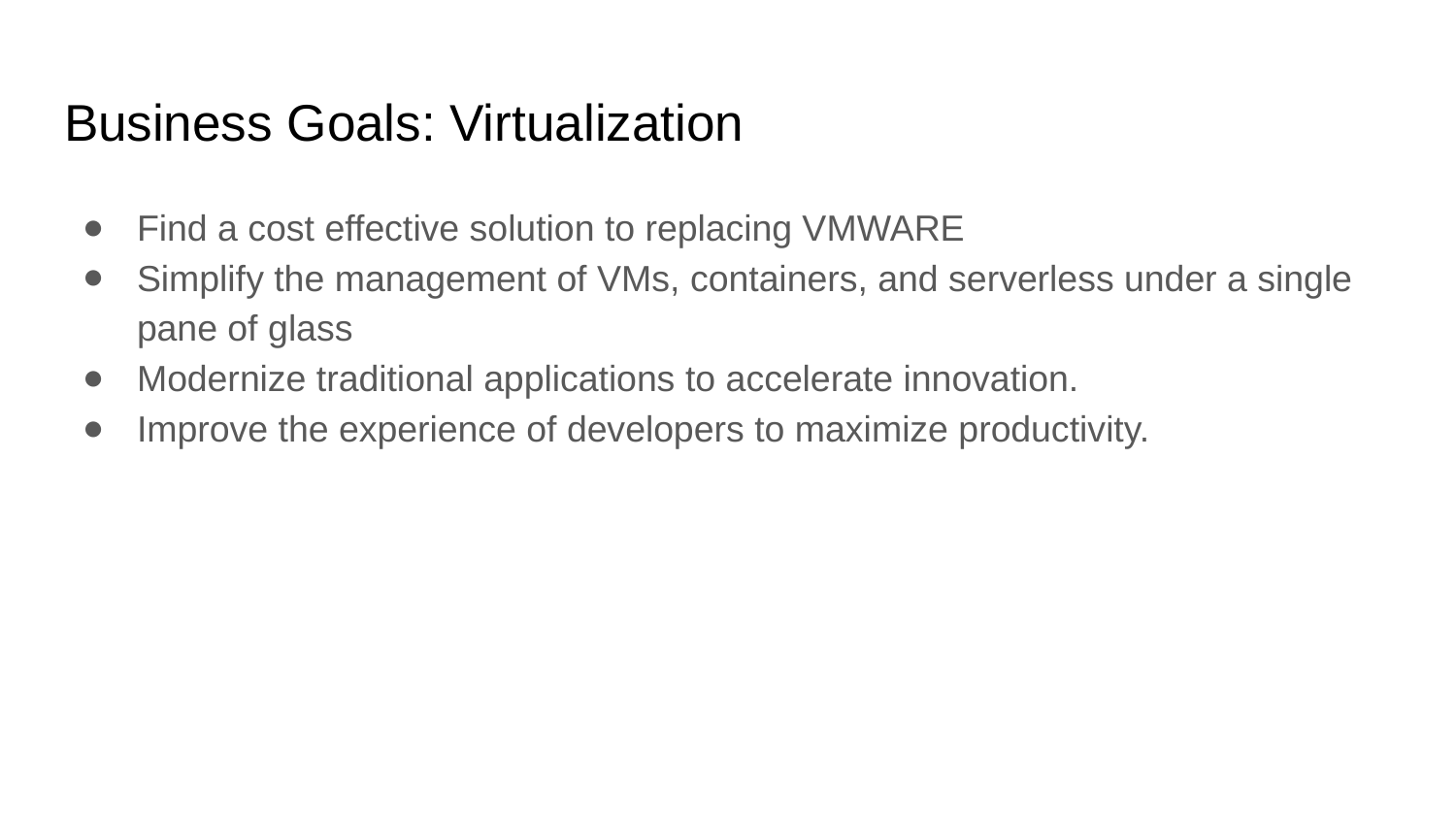

# Business Goals: Virtualization
Find a cost effective solution to replacing VMWARE
Simplify the management of VMs, containers, and serverless under a single pane of glass
Modernize traditional applications to accelerate innovation.
Improve the experience of developers to maximize productivity.